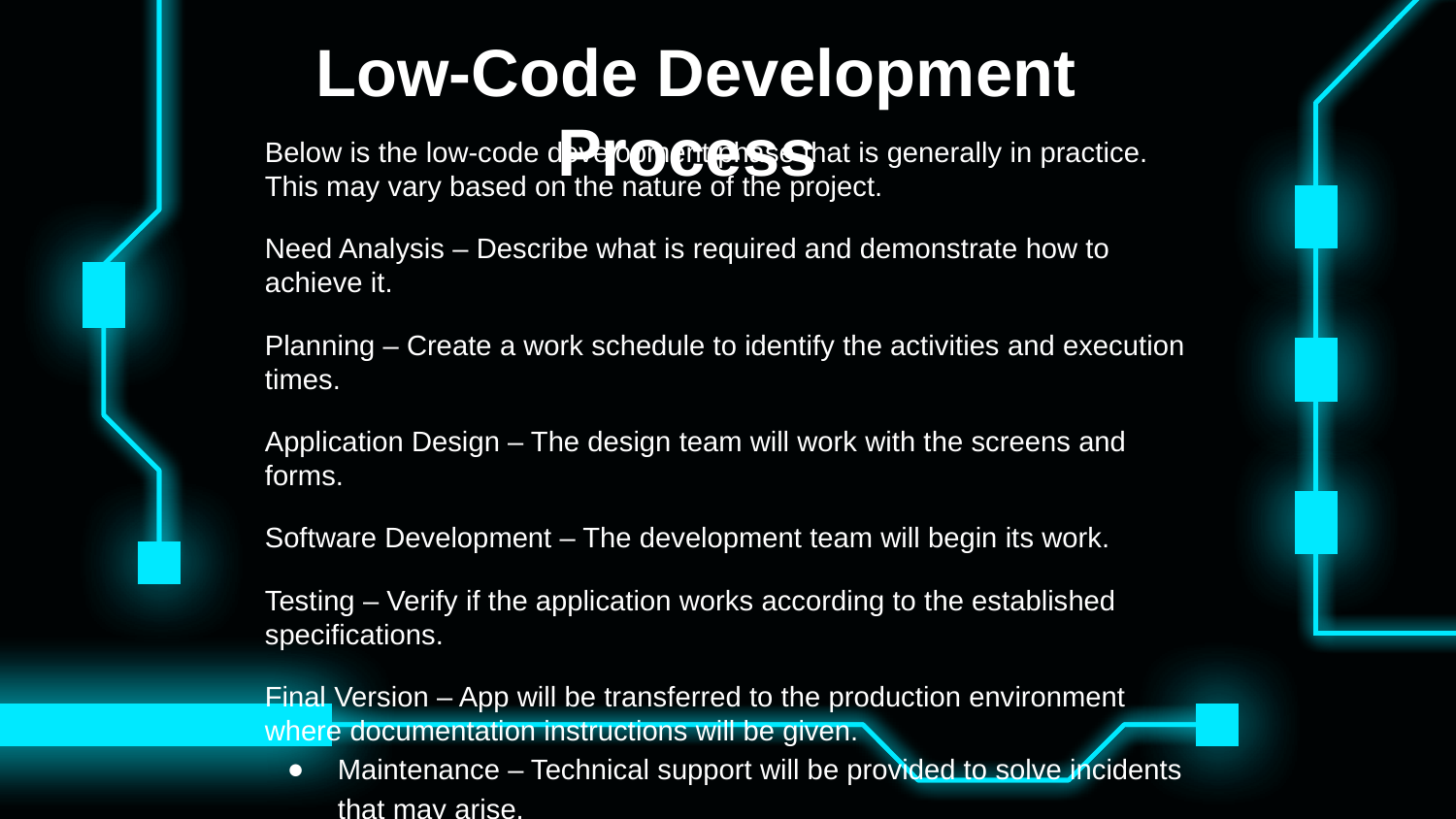

# Low-Code Development Process
Below is the low-code development phase that is generally in practice. This may vary based on the nature of the project.
Need Analysis – Describe what is required and demonstrate how to achieve it.
Planning – Create a work schedule to identify the activities and execution times.
Application Design – The design team will work with the screens and forms.
Software Development – The development team will begin its work.
Testing – Verify if the application works according to the established specifications.
Final Version – App will be transferred to the production environment where documentation instructions will be given.
Maintenance – Technical support will be provided to solve incidents that may arise.